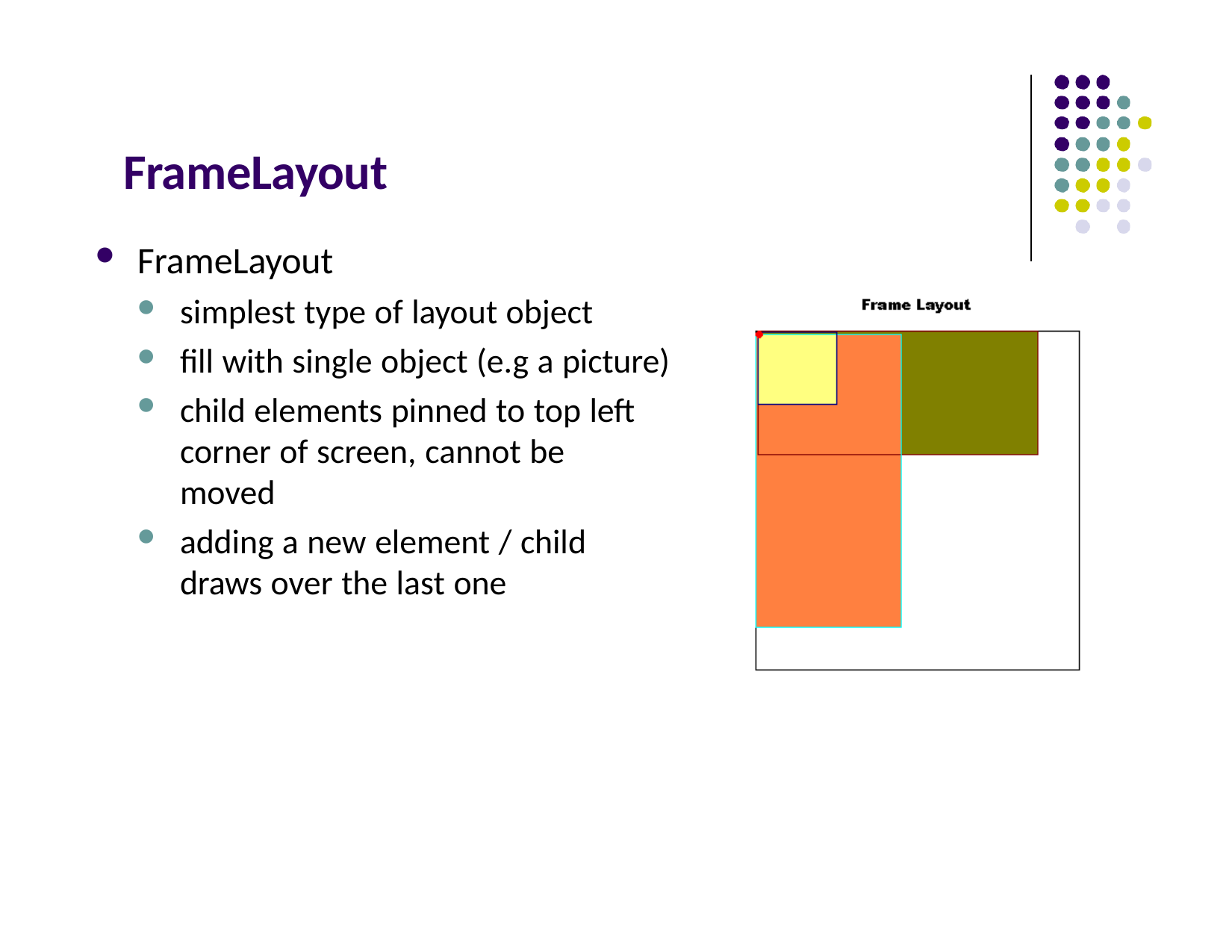

# FrameLayout
FrameLayout
simplest type of layout object
fill with single object (e.g a picture)
child elements pinned to top left corner of screen, cannot be moved
adding a new element / child draws over the last one